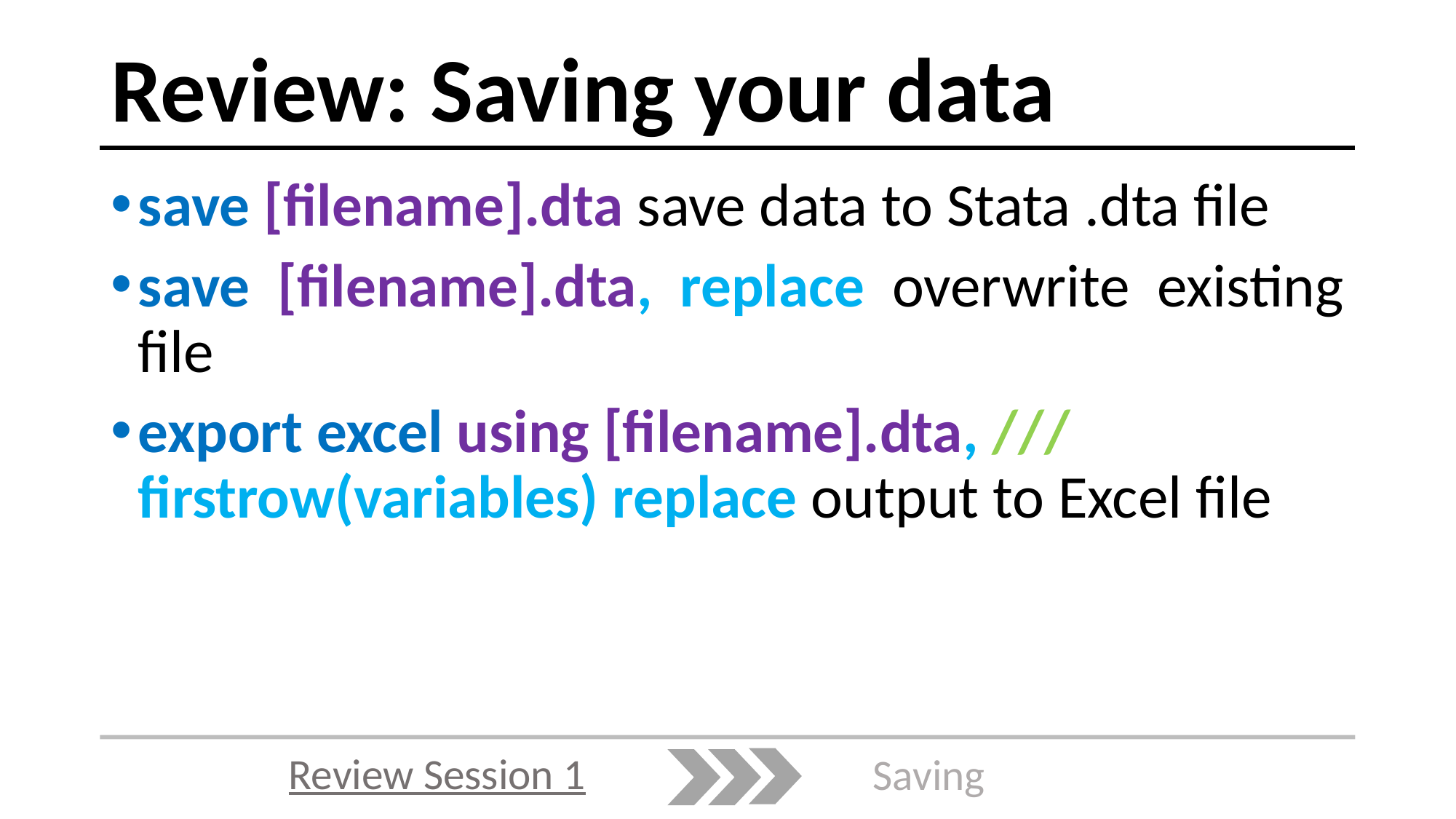

# Review: Saving your data
save [filename].dta save data to Stata .dta file
save [filename].dta, replace overwrite existing file
export excel using [filename].dta, /// firstrow(variables) replace output to Excel file
Review Session 1
Saving